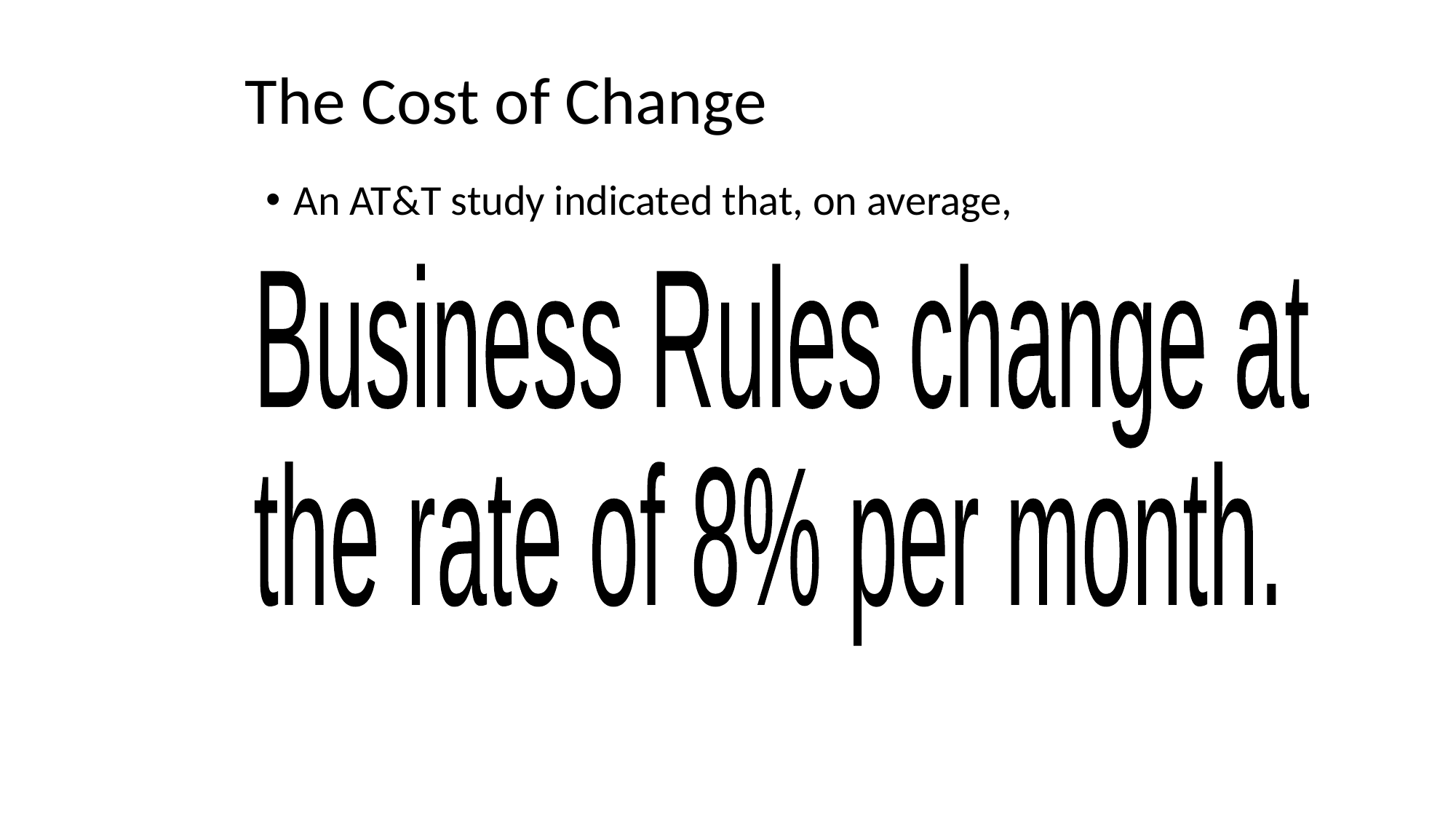

# The Cost of Change
An AT&T study indicated that, on average,

Business Rules change at
the rate of 8% per month.